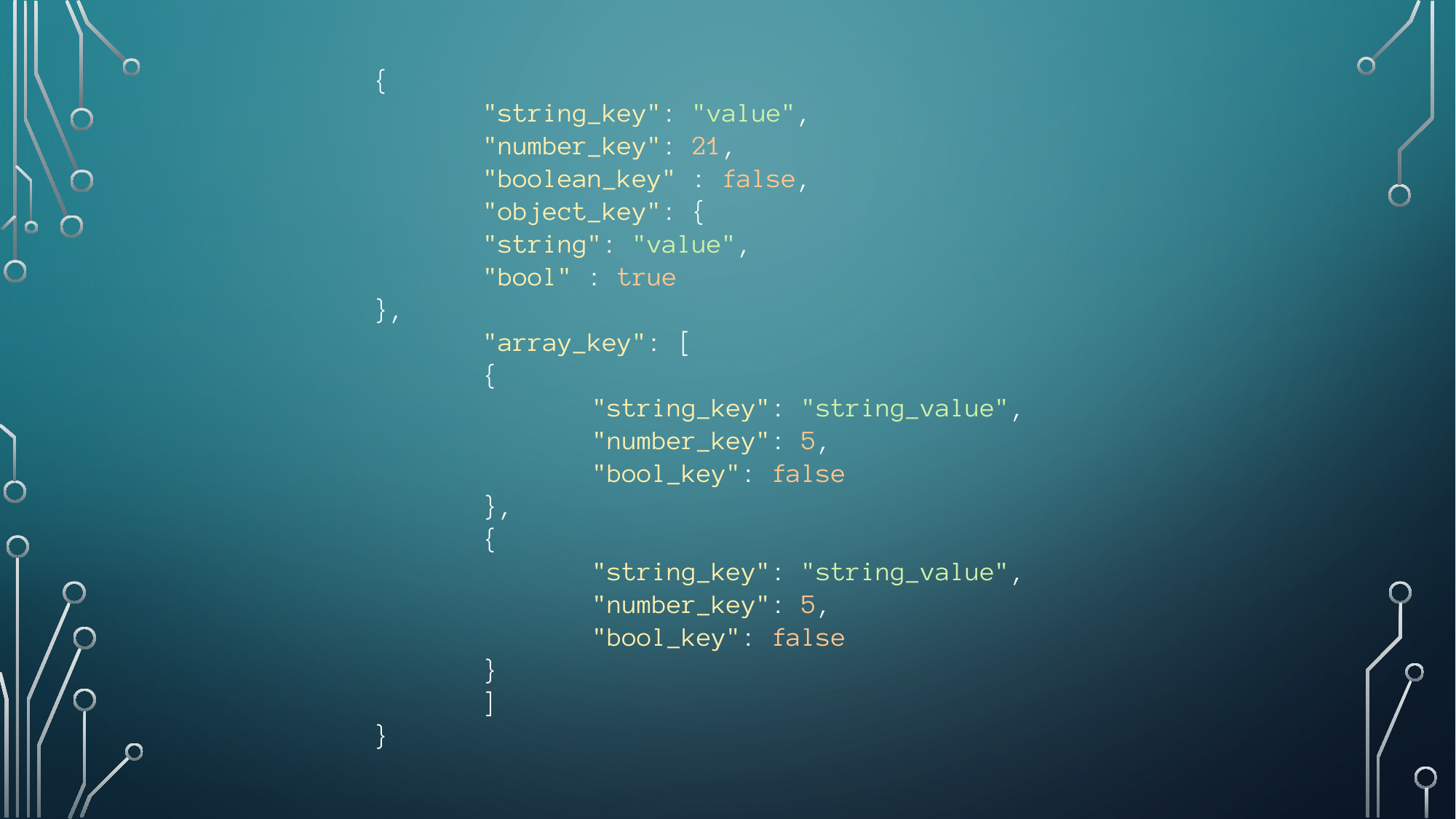

{
	"string_key": "value",
	"number_key": 21,
	"boolean_key" : false,
	"object_key": {
	"string": "value",
	"bool" : true
},
	"array_key": [
	{
		"string_key": "string_value",
		"number_key": 5,
		"bool_key": false
	},
	{
		"string_key": "string_value",
		"number_key": 5,
		"bool_key": false
	}
	]
}